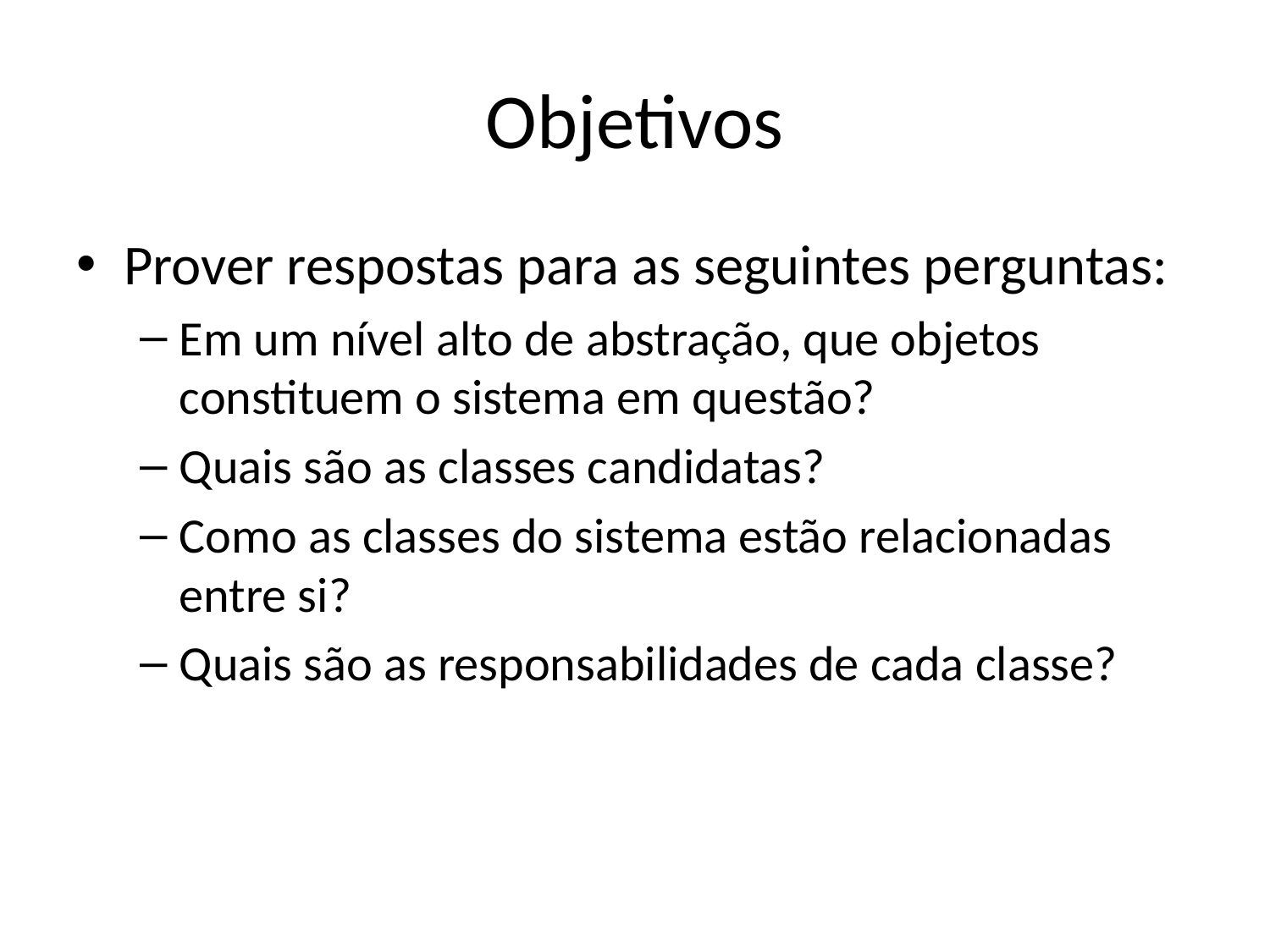

# Objetivos
Prover respostas para as seguintes perguntas:
Em um nível alto de abstração, que objetos constituem o sistema em questão?
Quais são as classes candidatas?
Como as classes do sistema estão relacionadas entre si?
Quais são as responsabilidades de cada classe?